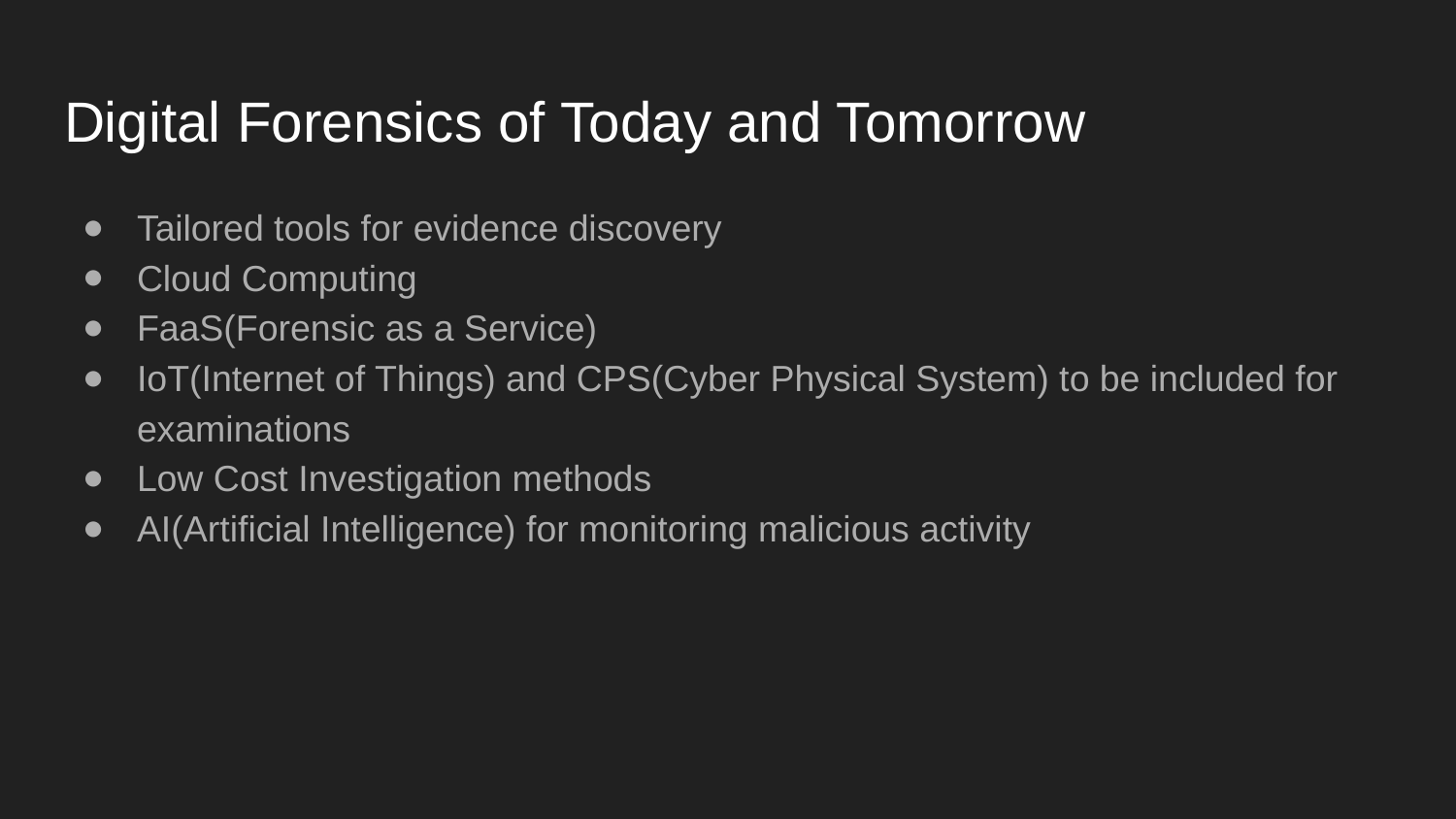

# Digital Forensics of Today and Tomorrow
Tailored tools for evidence discovery
Cloud Computing
FaaS(Forensic as a Service)
IoT(Internet of Things) and CPS(Cyber Physical System) to be included for examinations
Low Cost Investigation methods
AI(Artificial Intelligence) for monitoring malicious activity